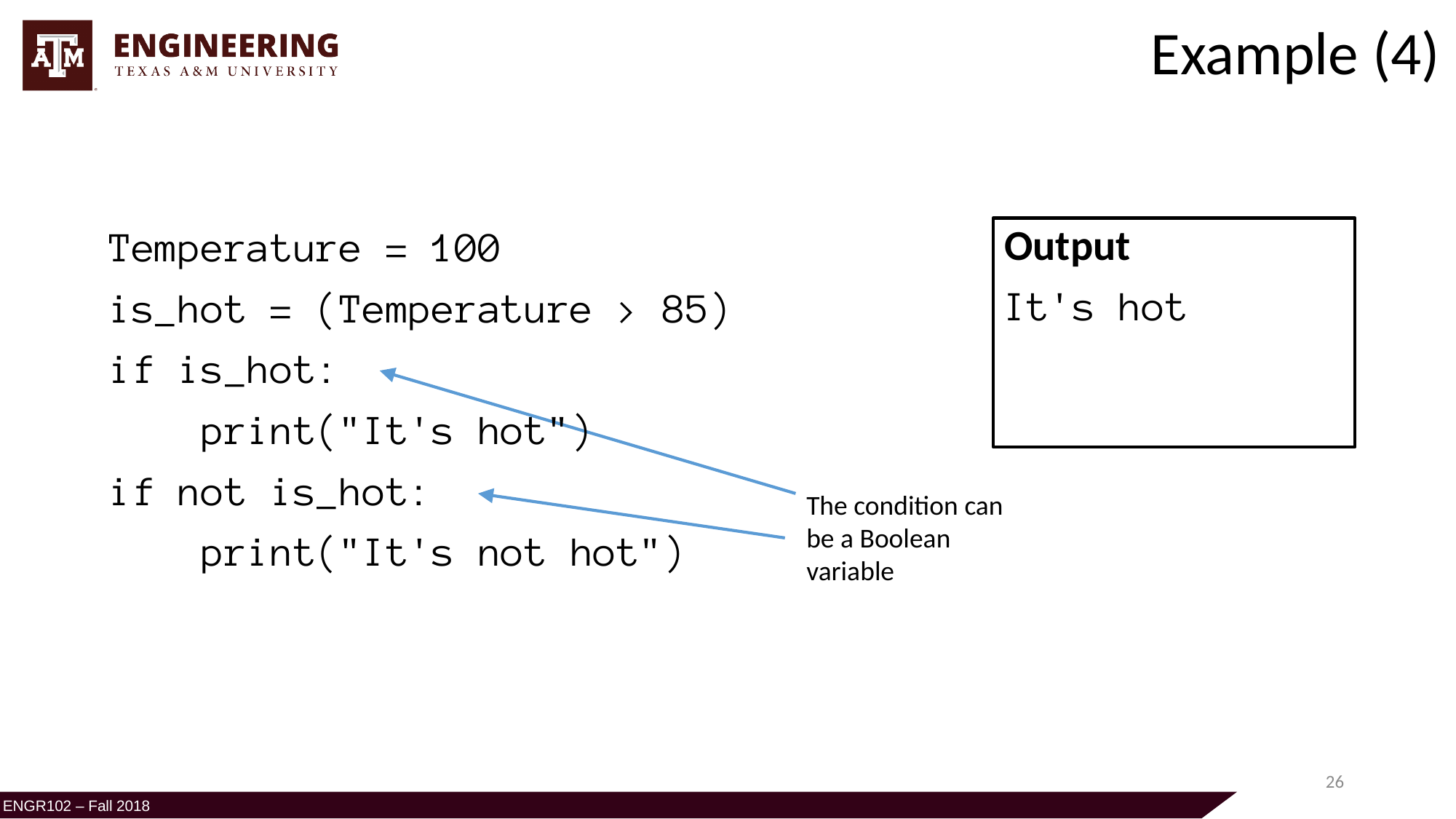

# Example (4)
Output
It's hot

Temperature = 100
is_hot = (Temperature > 85)
if is_hot:
    print("It's hot")
if not is_hot:
    print("It's not hot")

The condition can be a Boolean variable
26